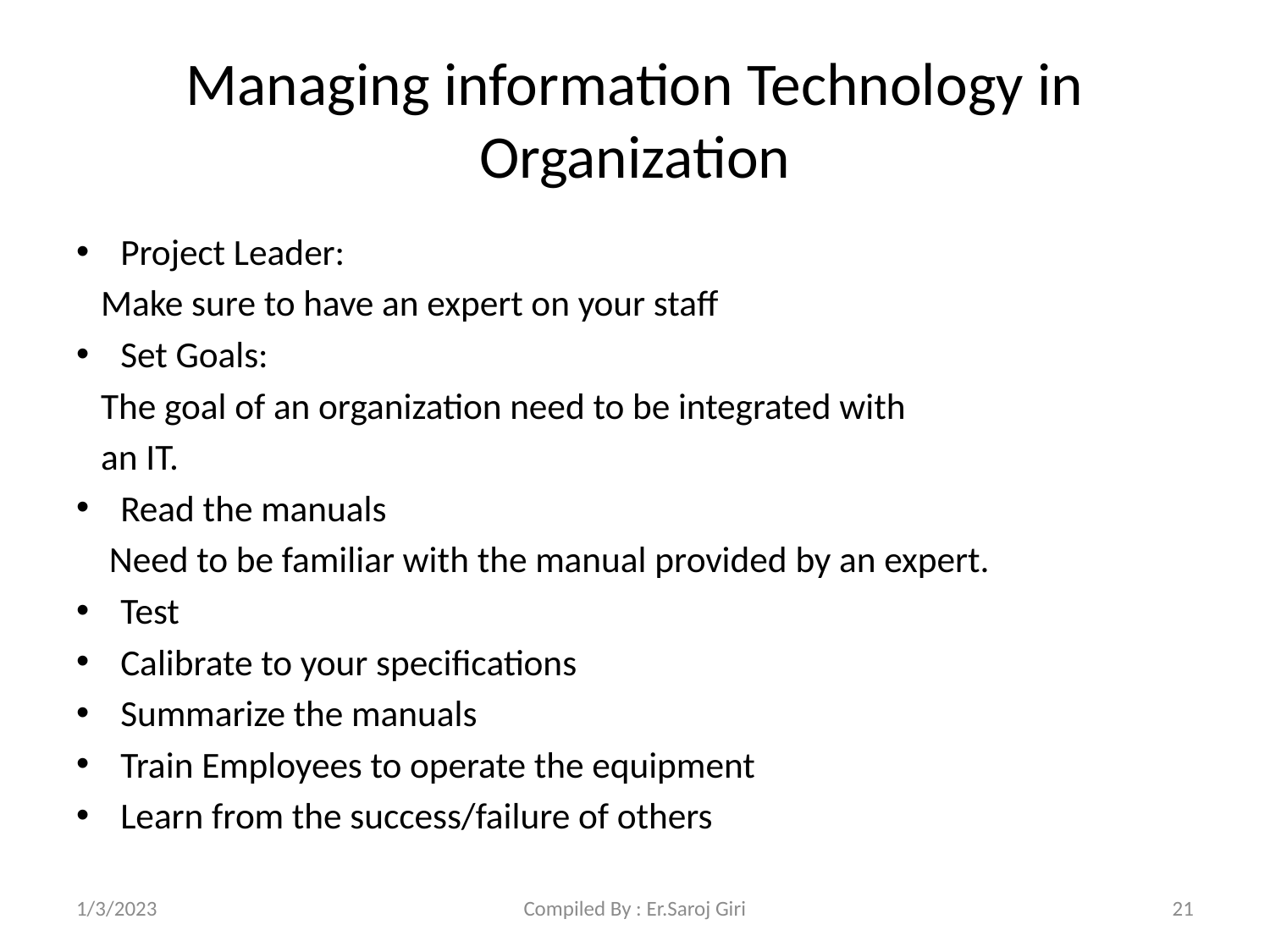

# Managing information Technology in Organization
Project Leader:
   Make sure to have an expert on your staff
Set Goals:
   The goal of an organization need to be integrated with
   an IT.
Read the manuals
    Need to be familiar with the manual provided by an expert.
Test
Calibrate to your specifications
Summarize the manuals
Train Employees to operate the equipment
Learn from the success/failure of others

1/3/2023
Compiled By : Er.Saroj Giri
21